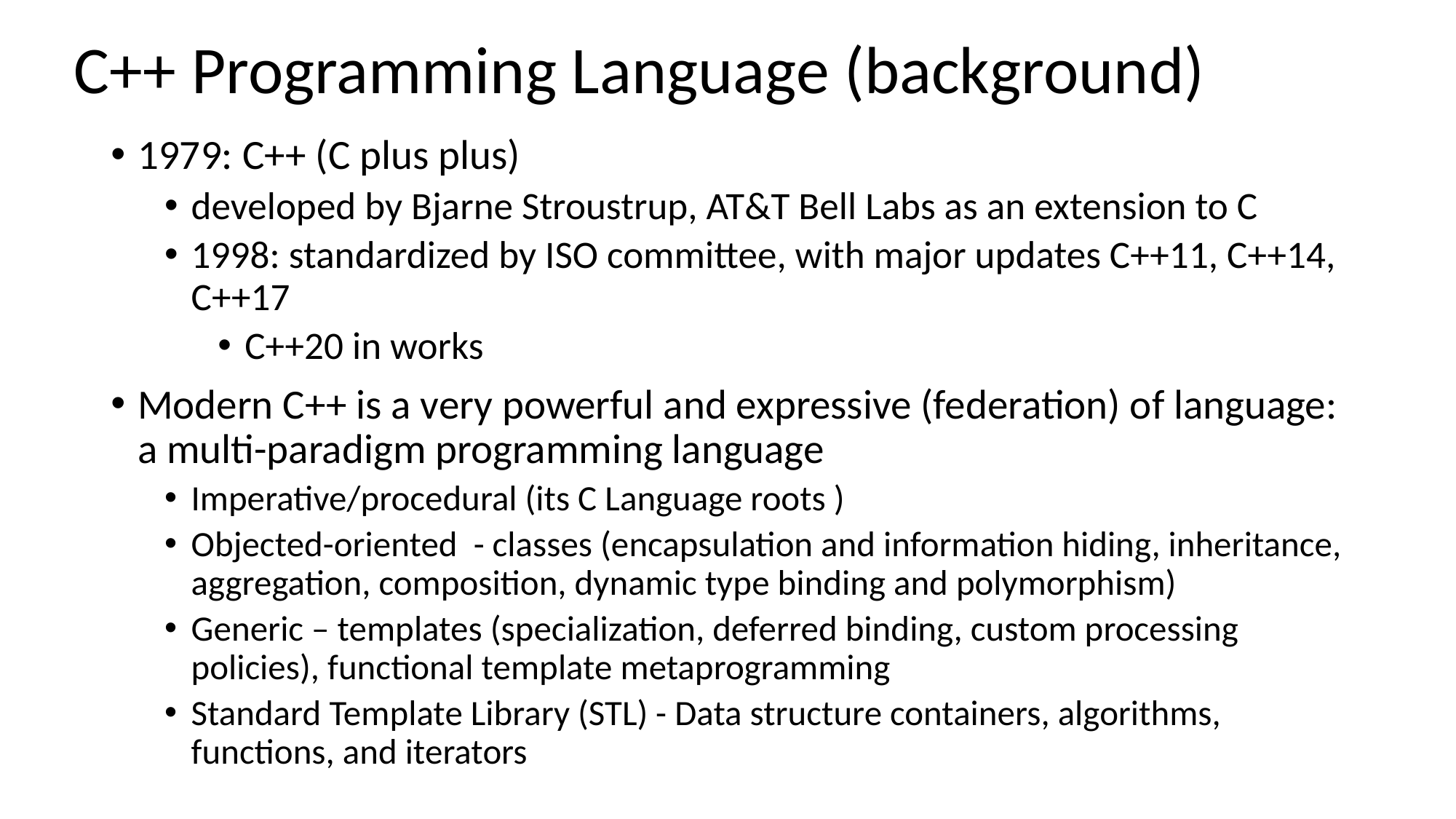

# C++ Programming Language (background)
1979: C++ (C plus plus)
developed by Bjarne Stroustrup, AT&T Bell Labs as an extension to C
1998: standardized by ISO committee, with major updates C++11, C++14, C++17
C++20 in works
Modern C++ is a very powerful and expressive (federation) of language: a multi-paradigm programming language
Imperative/procedural (its C Language roots )
Objected-oriented  - classes (encapsulation and information hiding, inheritance, aggregation, composition, dynamic type binding and polymorphism)
Generic – templates (specialization, deferred binding, custom processing policies), functional template metaprogramming
Standard Template Library (STL) - Data structure containers, algorithms, functions, and iterators